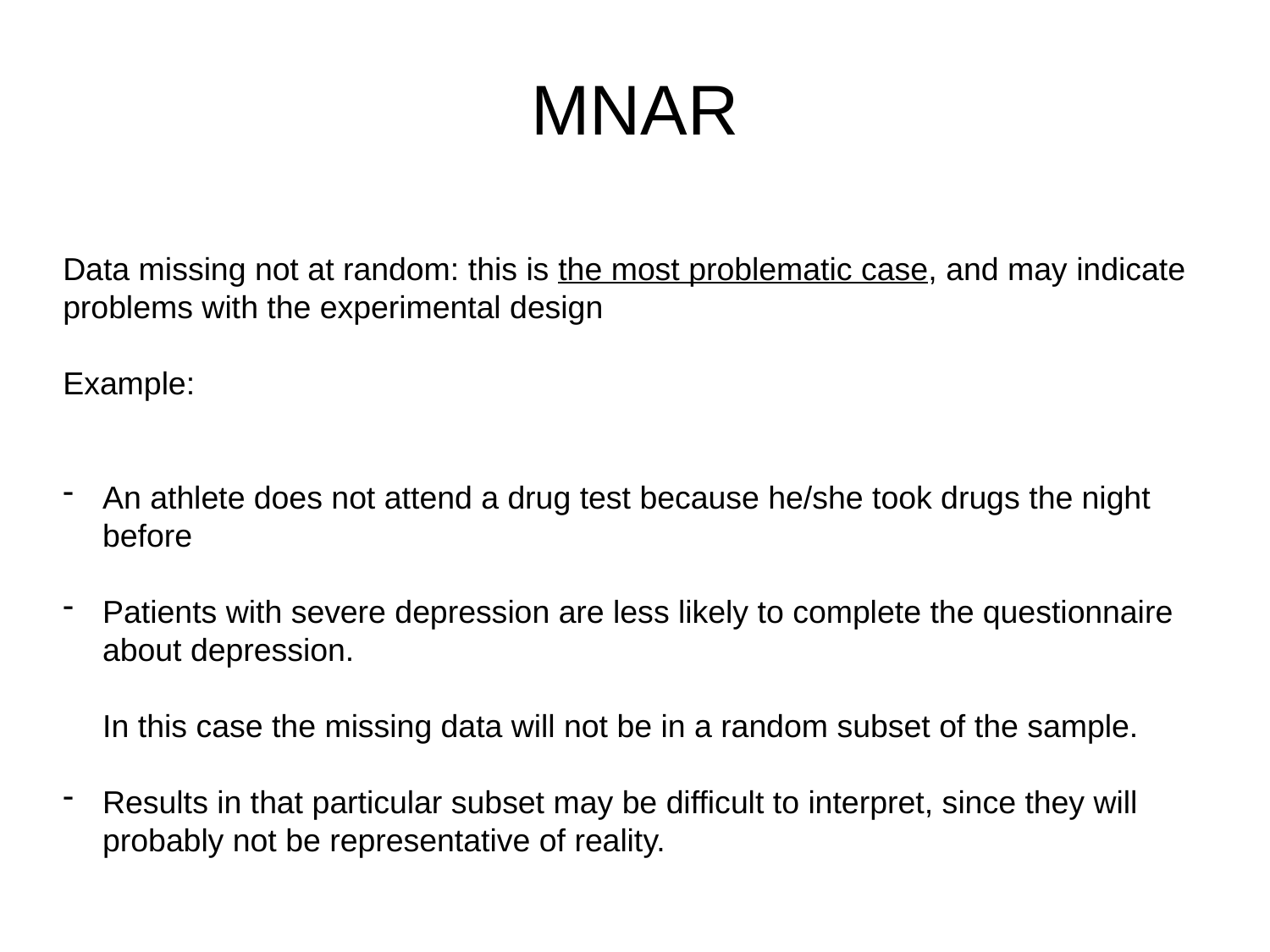

MNAR
Data missing not at random: this is the most problematic case, and may indicate problems with the experimental design

Example:

An athlete does not attend a drug test because he/she took drugs the night before

Patients with severe depression are less likely to complete the questionnaire about depression.
In this case the missing data will not be in a random subset of the sample.

Results in that particular subset may be difficult to interpret, since they will probably not be representative of reality.